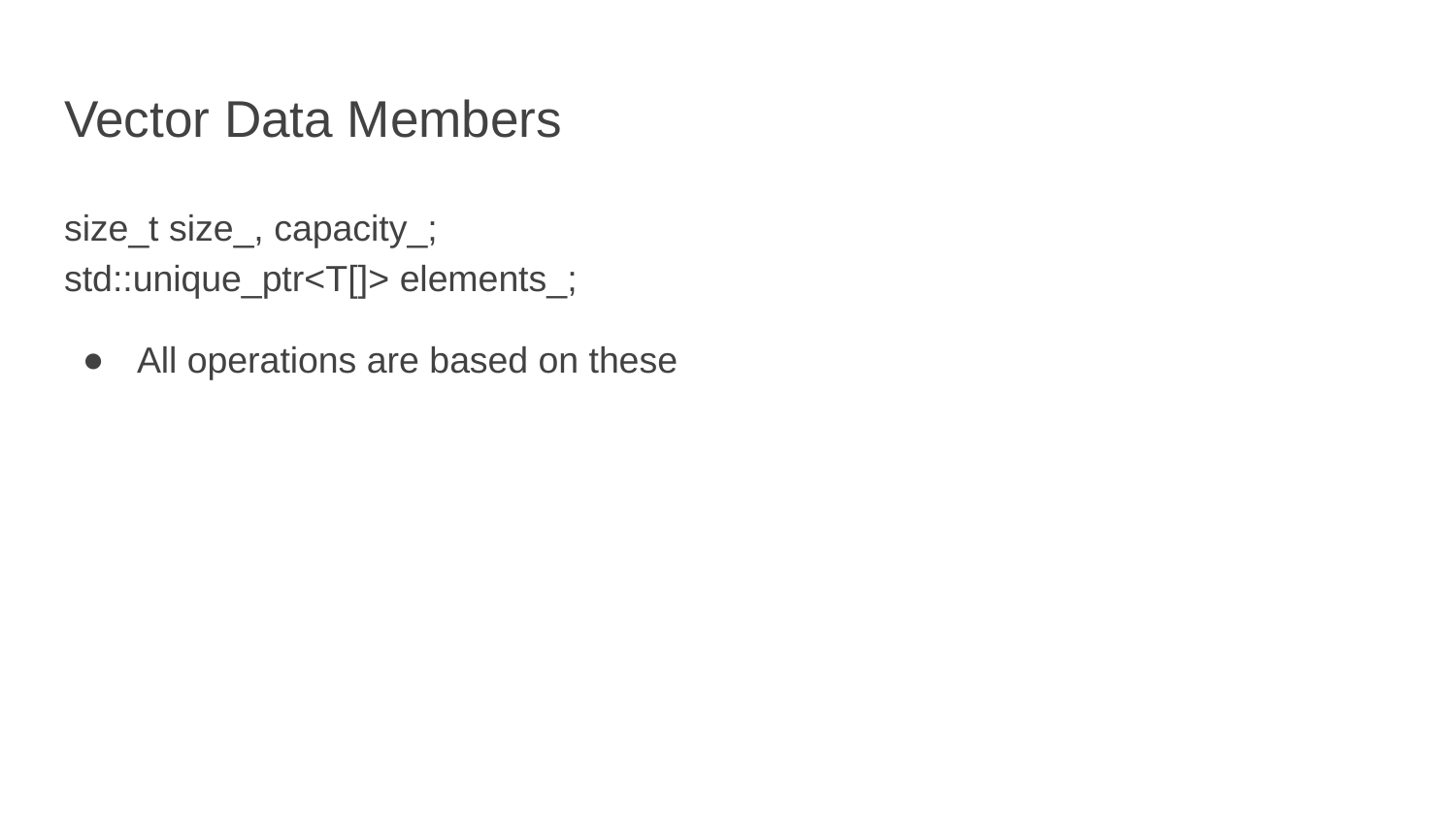

# Vector Data Members
size_t size_, capacity_;
std::unique_ptr<T[]> elements_;
All operations are based on these